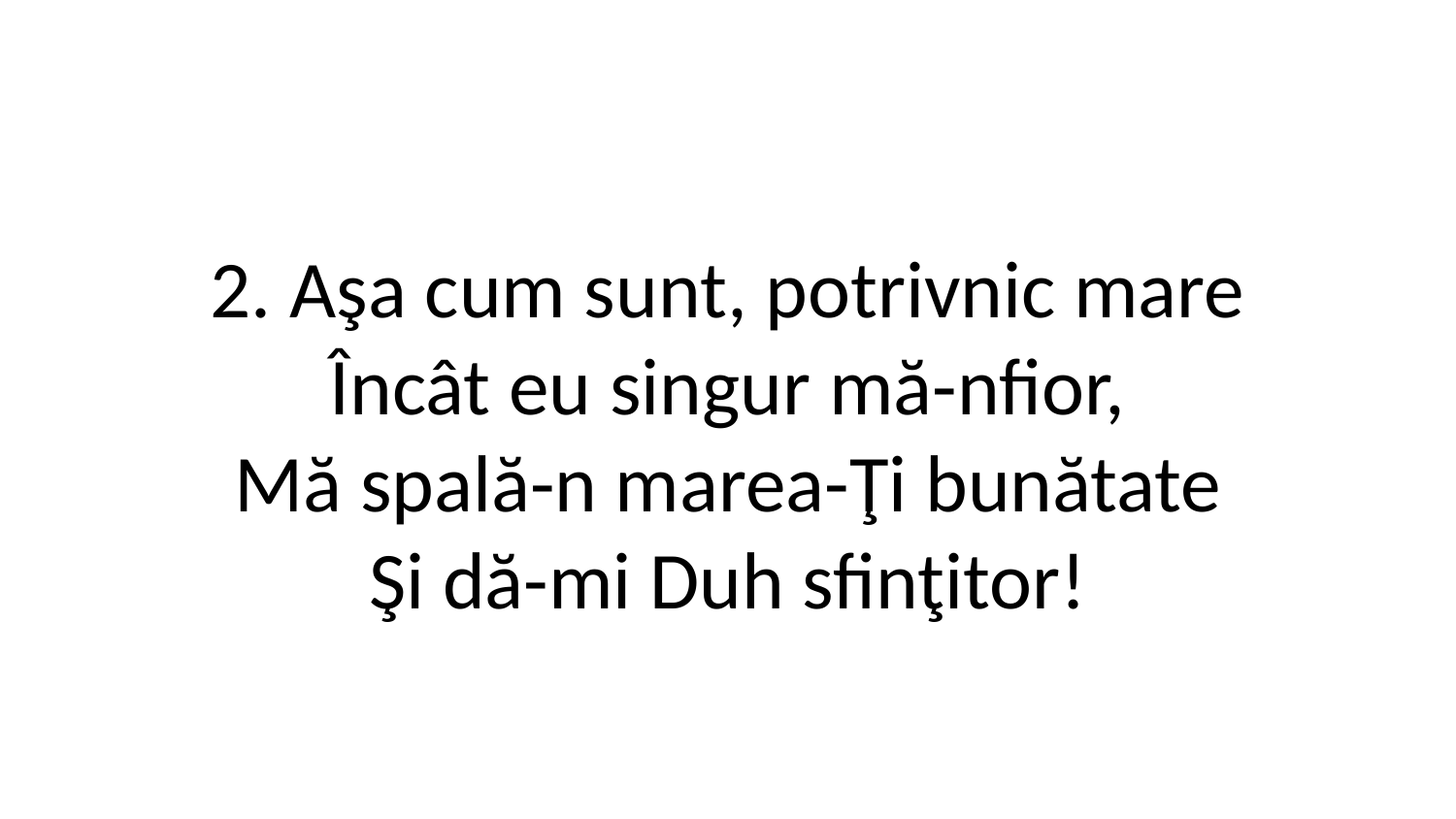

2. Aşa cum sunt, potrivnic mare
Încât eu singur mă-nfior,
Mă spală-n marea-Ţi bunătate
Şi dă-mi Duh sfinţitor!